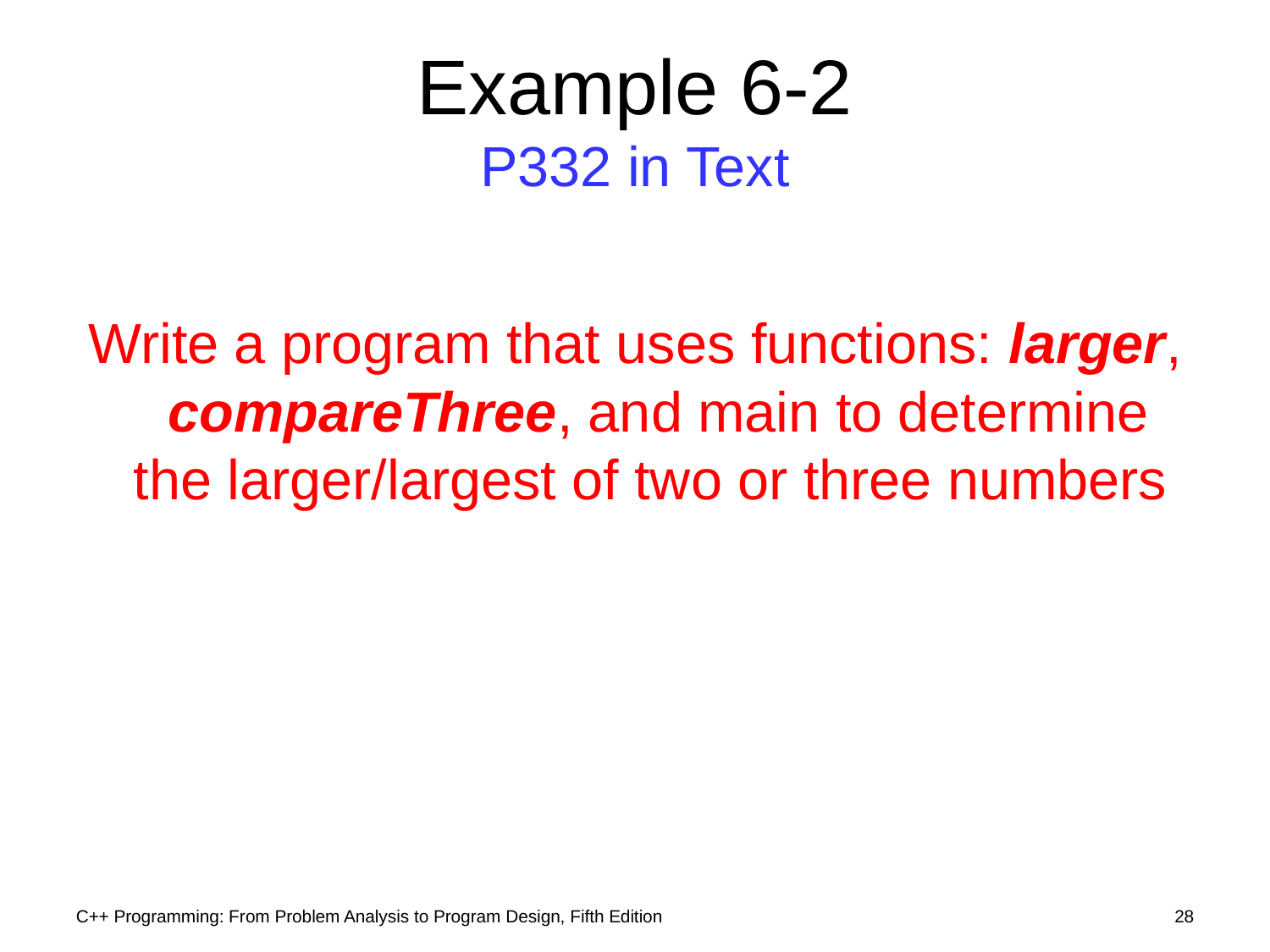

# Example 6-2 P332 in Text

Write a program that uses functions: larger, compareThree, and main to determine the larger/largest of two or three numbers